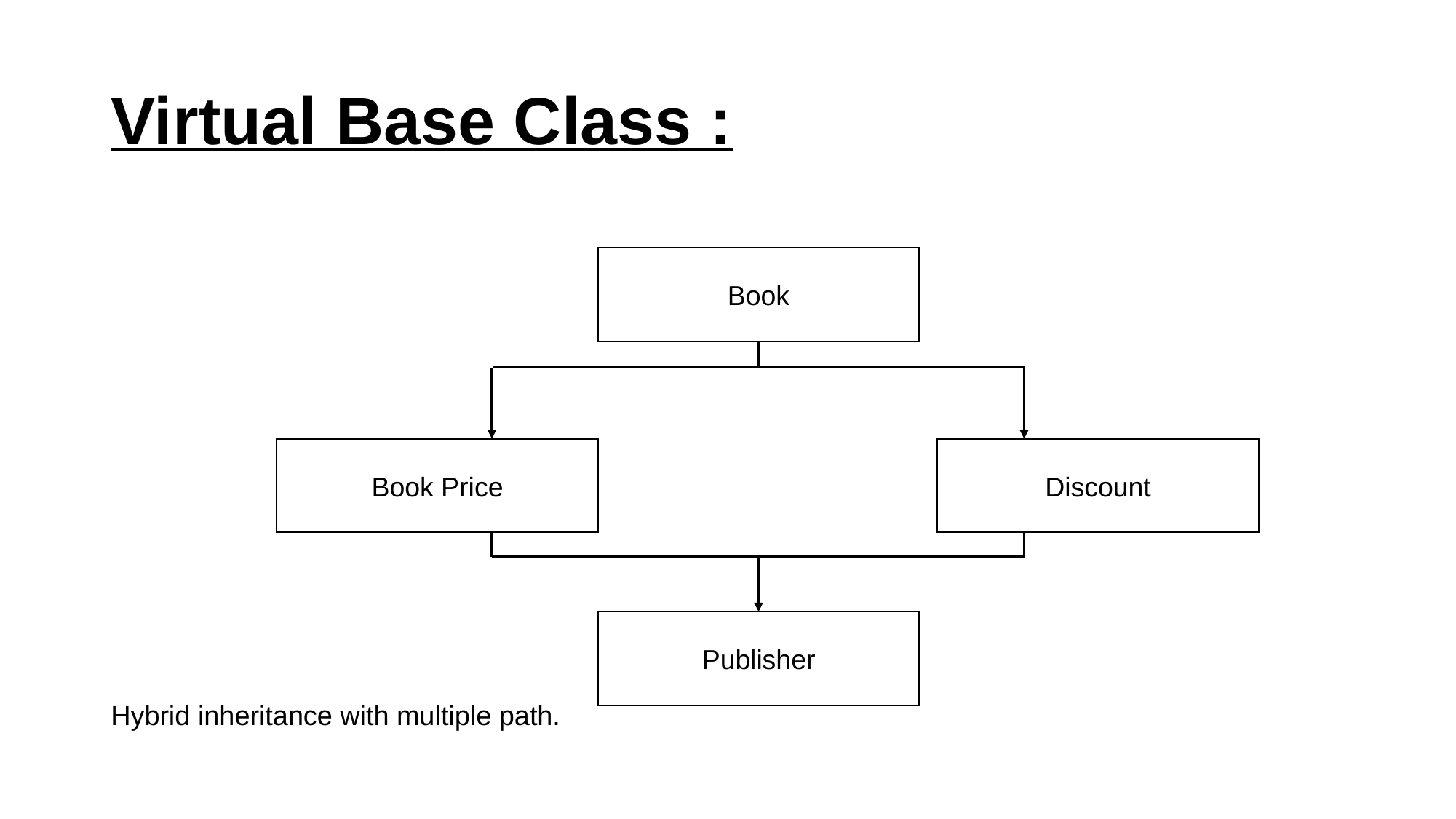

# Virtual Base Class :

Hybrid inheritance with multiple path.

Book
Book Price
Discount
Publisher